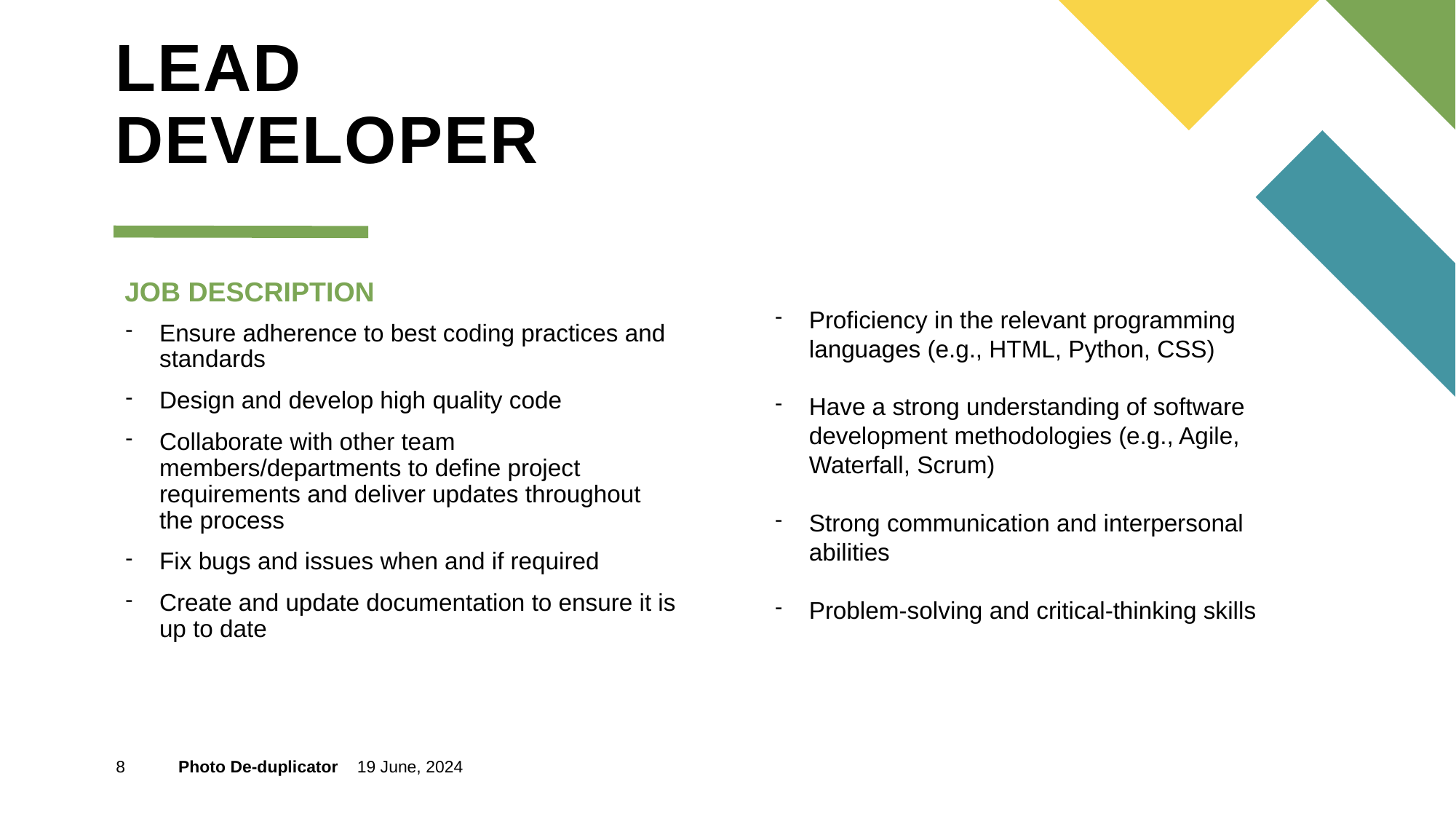

# LEAD DEVELOPER
JOB DESCRIPTION
Proficiency in the relevant programming languages (e.g., HTML, Python, CSS)

Have a strong understanding of software development methodologies (e.g., Agile, Waterfall, Scrum)

Strong communication and interpersonal abilities

Problem-solving and critical-thinking skills
Expertise in system architecture and design patterns.
Ensure adherence to best coding practices and standards
Design and develop high quality code
Collaborate with other team members/departments to define project requirements and deliver updates throughout the process
Fix bugs and issues when and if required
Create and update documentation to ensure it is up to date

8
Photo De-duplicator
19 June, 2024